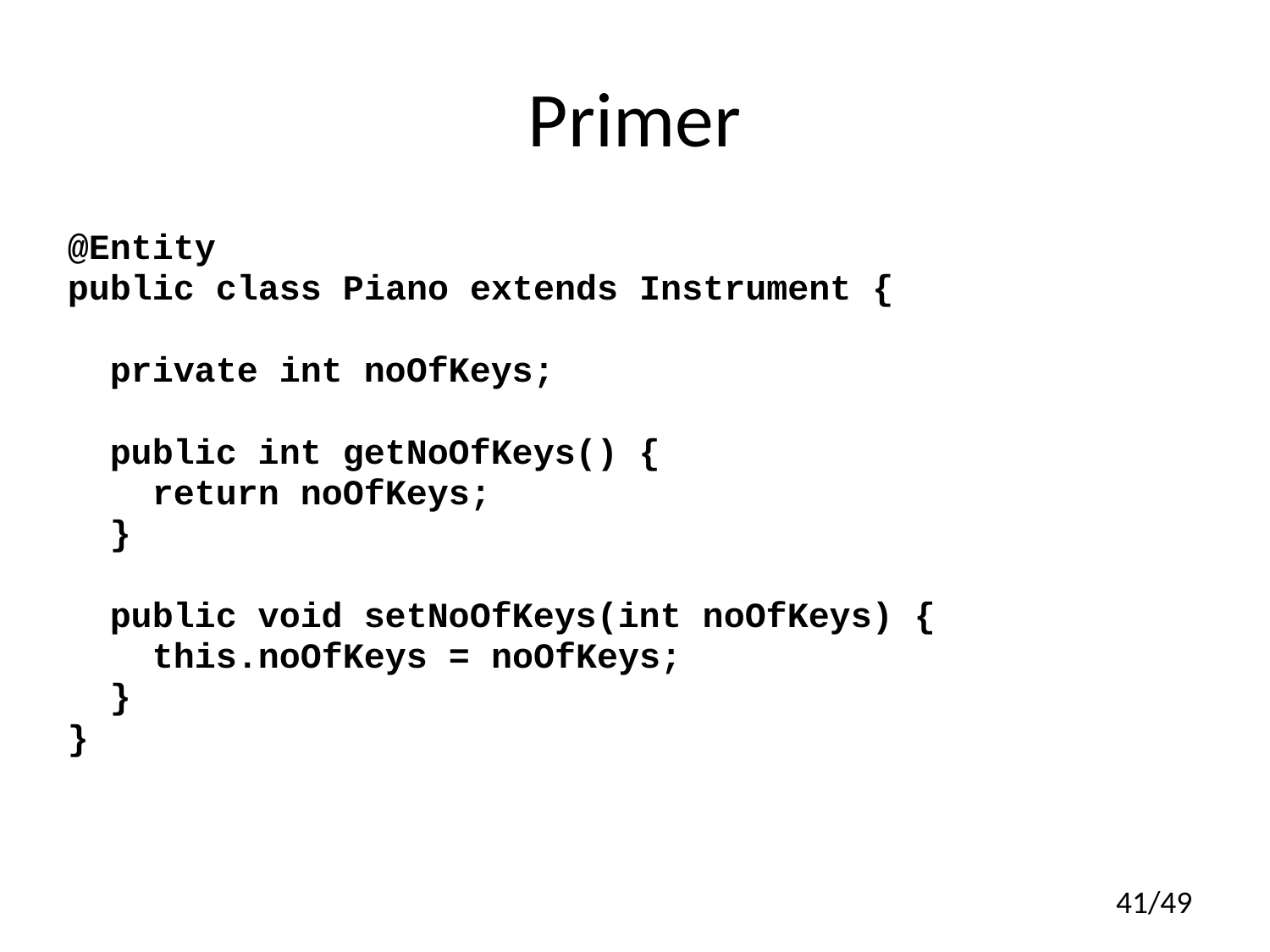

# Primer
@Entity
public class Piano extends Instrument {

  private int noOfKeys;

  public int getNoOfKeys() {
    return noOfKeys;
  }

  public void setNoOfKeys(int noOfKeys) {
    this.noOfKeys = noOfKeys;
  }
}